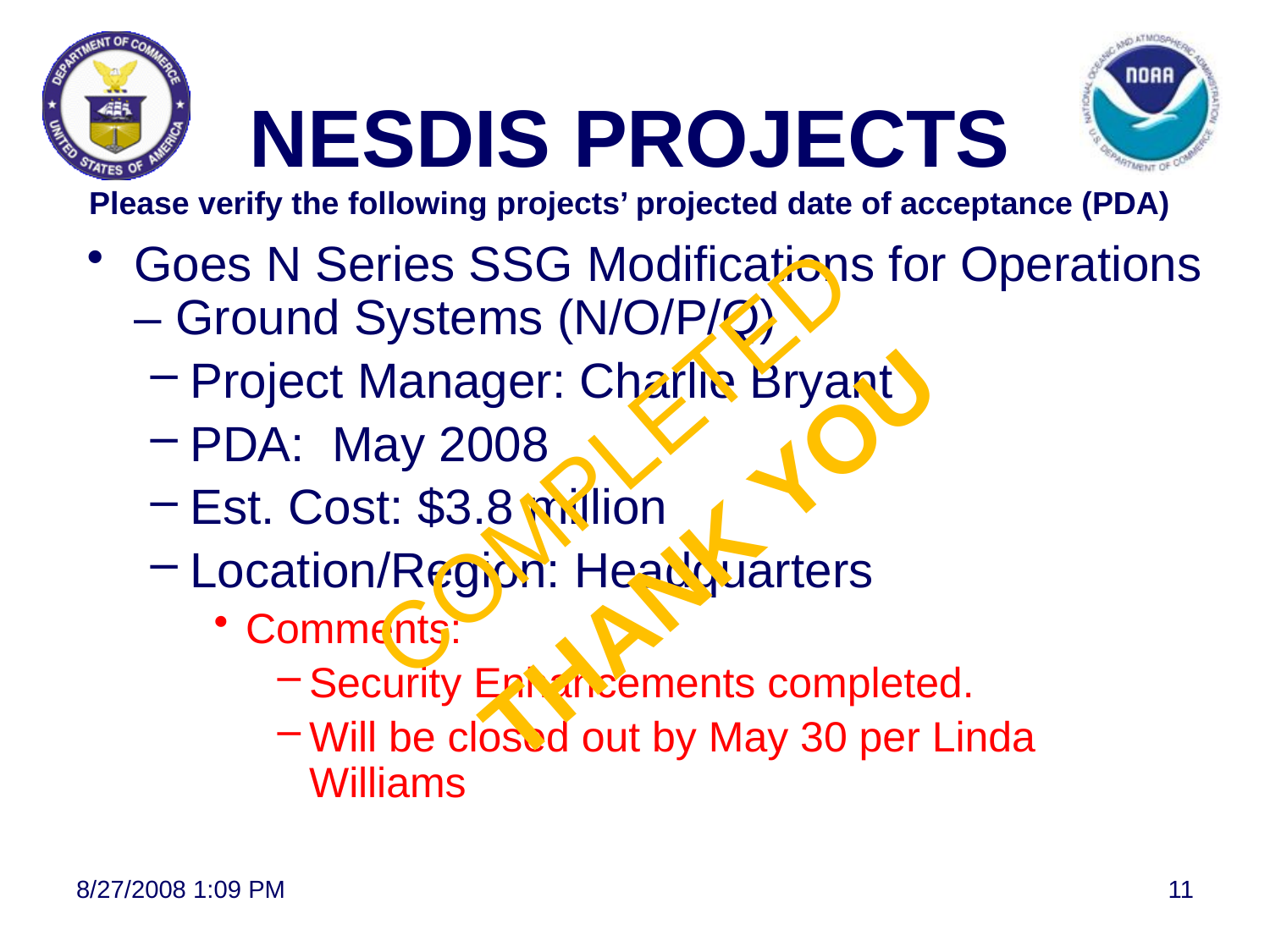

# NESDIS PROJECTS Please verify the following projects’ projected date of acceptance (PDA)
Goes N Series SSG Modifications for Operations – Ground Systems (N/O/P/Q)
Project Manager: Charlie Bryant
PDA:  May 2008
Est. Cost: $3.8 million
Location/Region: Headquarters
Comments:
Security Enhancements completed.
Will be closed out by May 30 per Linda Williams
COMPLETED
THANK YOU
8/27/2008 1:09 PM

11